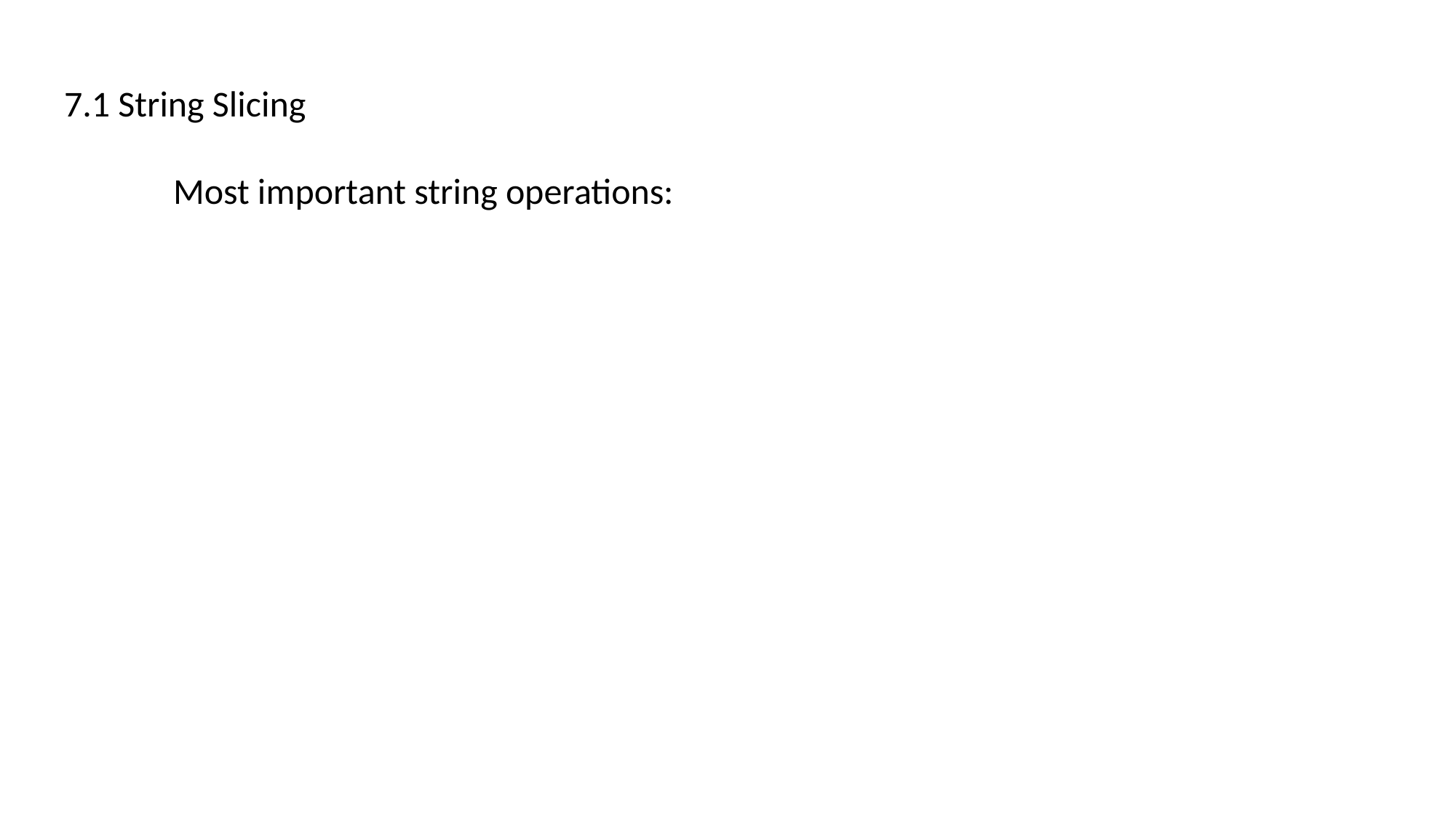

7.1 String Slicing

	Most important string operations: